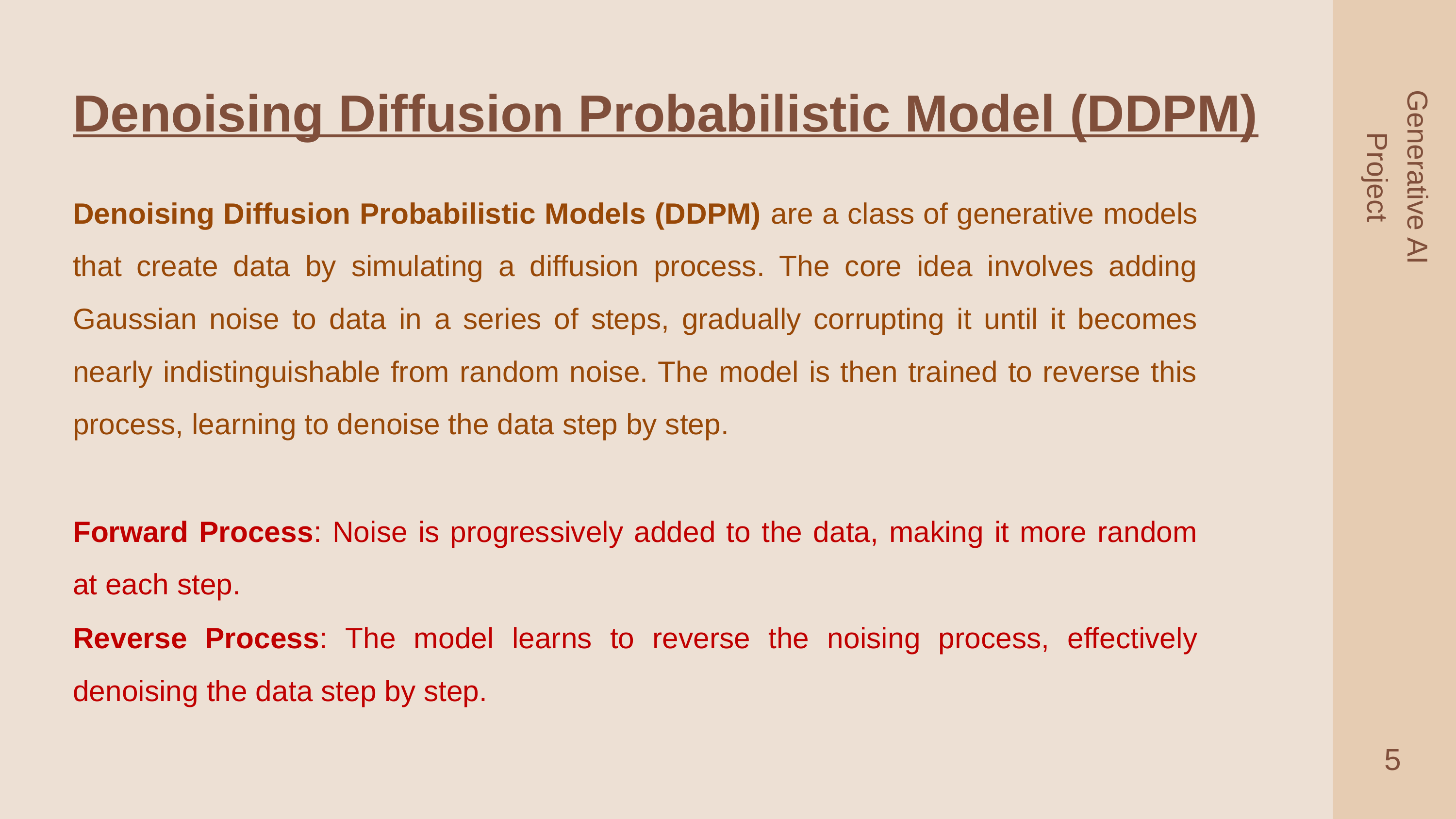

Denoising Diffusion Probabilistic Model (DDPM)
Generative AI Project
Denoising Diffusion Probabilistic Models (DDPM) are a class of generative models that create data by simulating a diffusion process. The core idea involves adding Gaussian noise to data in a series of steps, gradually corrupting it until it becomes nearly indistinguishable from random noise. The model is then trained to reverse this process, learning to denoise the data step by step.

Forward Process: Noise is progressively added to the data, making it more random at each step.
Reverse Process: The model learns to reverse the noising process, effectively denoising the data step by step.
5
2